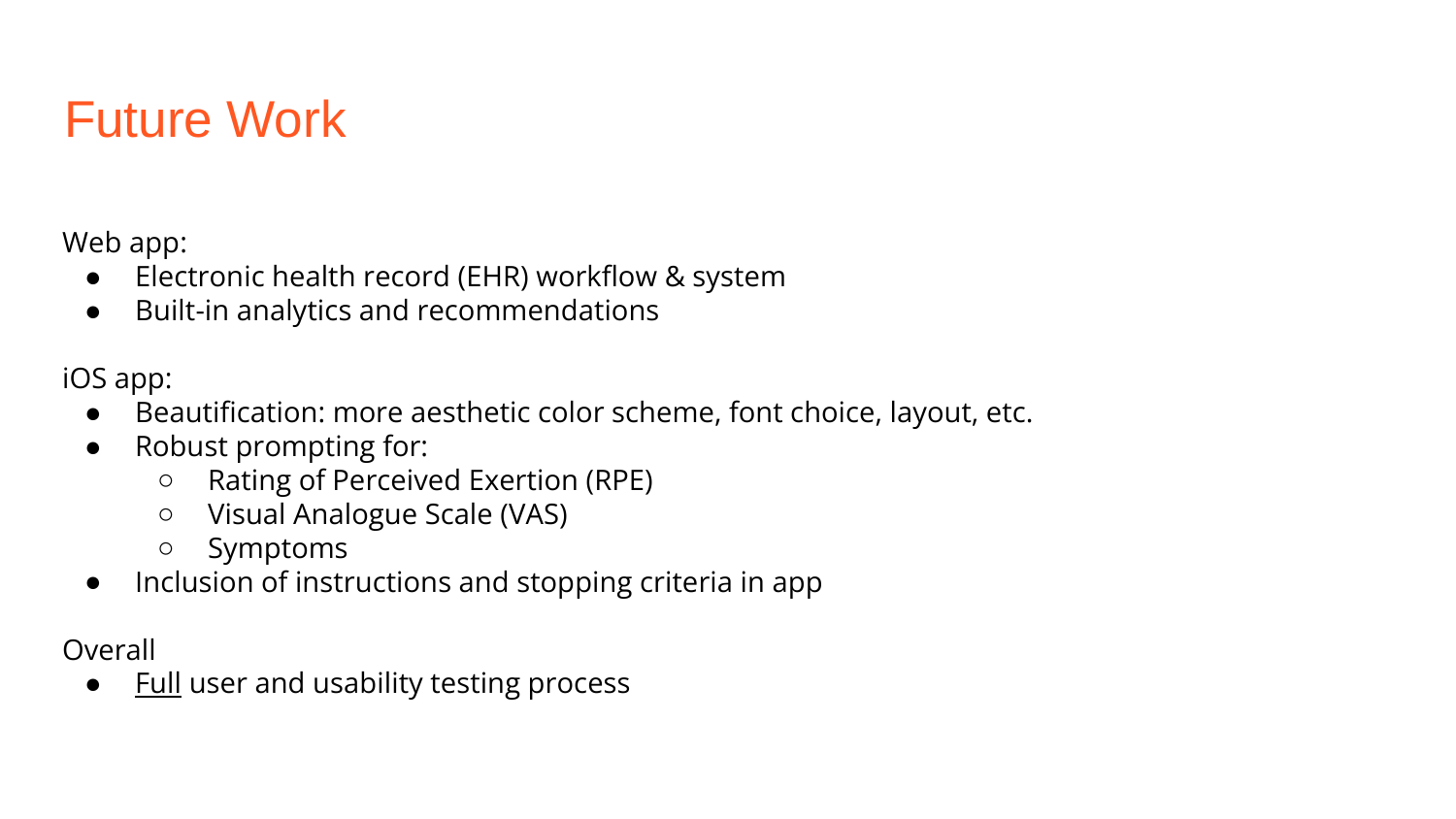

# Future Work
Web app:
Electronic health record (EHR) workflow & system
Built-in analytics and recommendations

iOS app:
Beautification: more aesthetic color scheme, font choice, layout, etc.
Robust prompting for:
Rating of Perceived Exertion (RPE)
Visual Analogue Scale (VAS)
Symptoms
Inclusion of instructions and stopping criteria in app

Overall
Full user and usability testing process